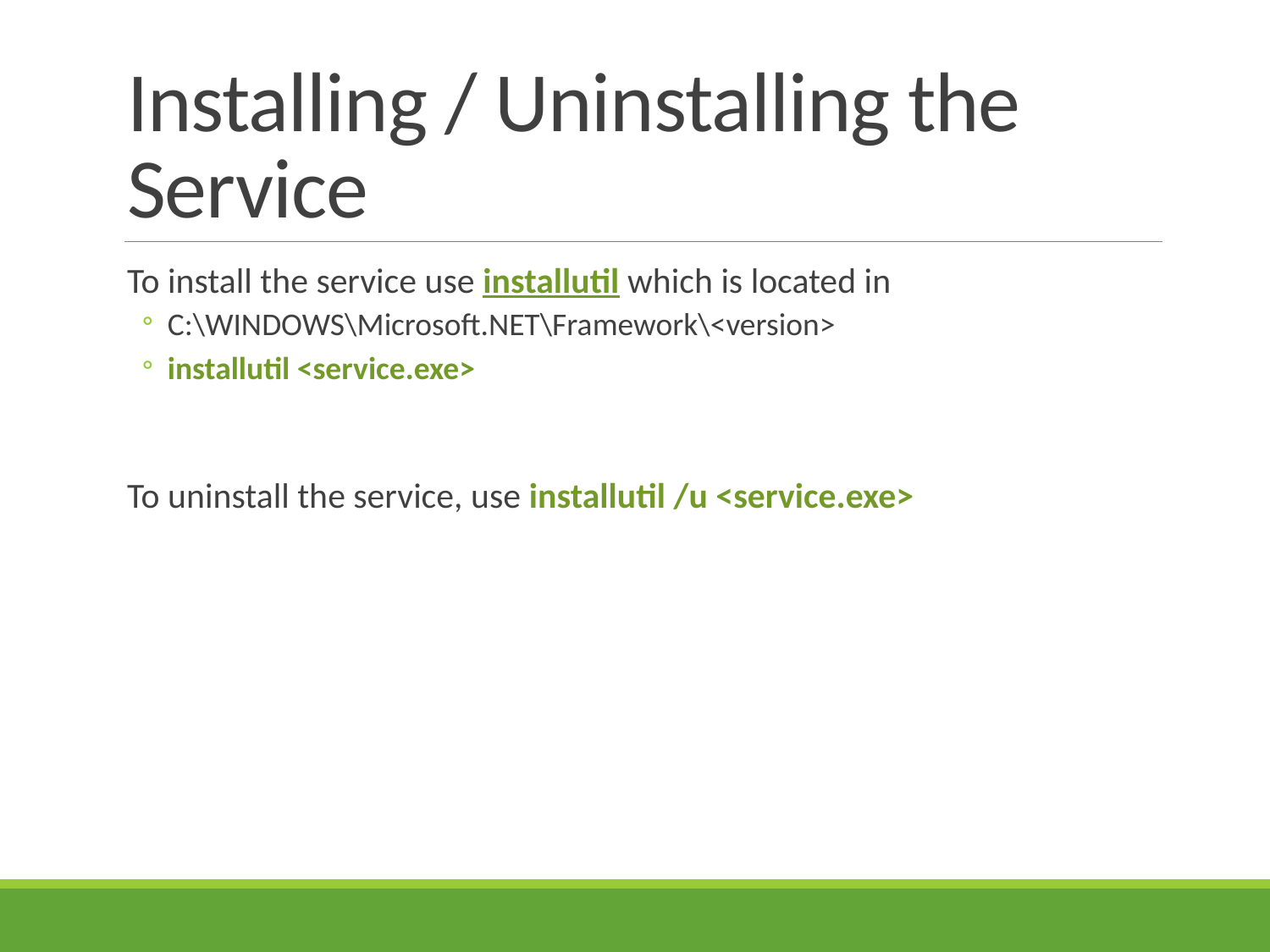

# Installing / Uninstalling the Service
To install the service use installutil which is located in
C:\WINDOWS\Microsoft.NET\Framework\<version>
installutil <service.exe>

To uninstall the service, use installutil /u <service.exe>